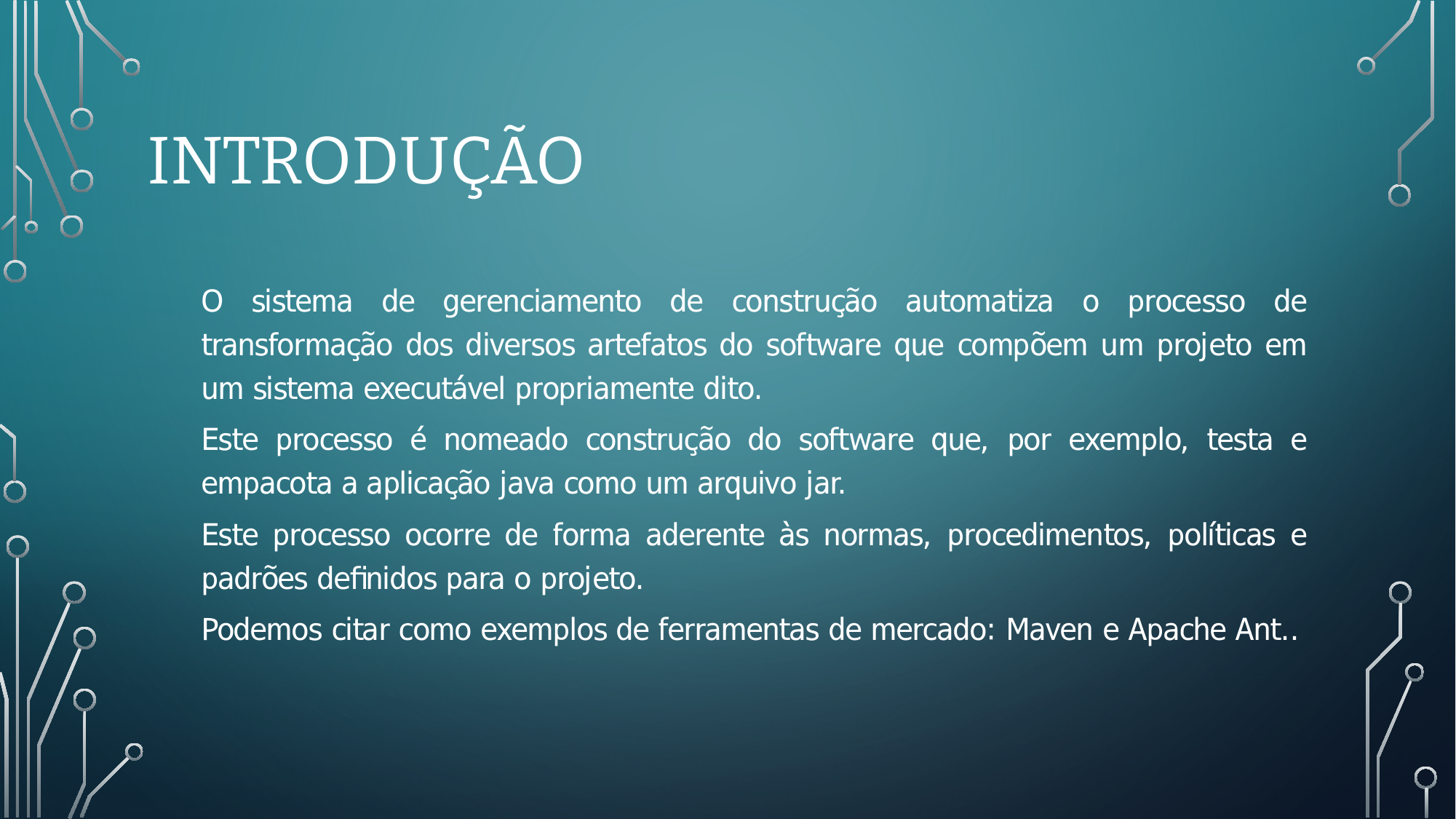

# Introdução
O sistema de gerenciamento de construção automatiza o processo de transformação dos diversos artefatos do software que compõem um projeto em um sistema executável propriamente dito.
Este processo é nomeado construção do software que, por exemplo, testa e empacota a aplicação java como um arquivo jar.
Este processo ocorre de forma aderente às normas, procedimentos, políticas e padrões definidos para o projeto.
Podemos citar como exemplos de ferramentas de mercado: Maven e Apache Ant..